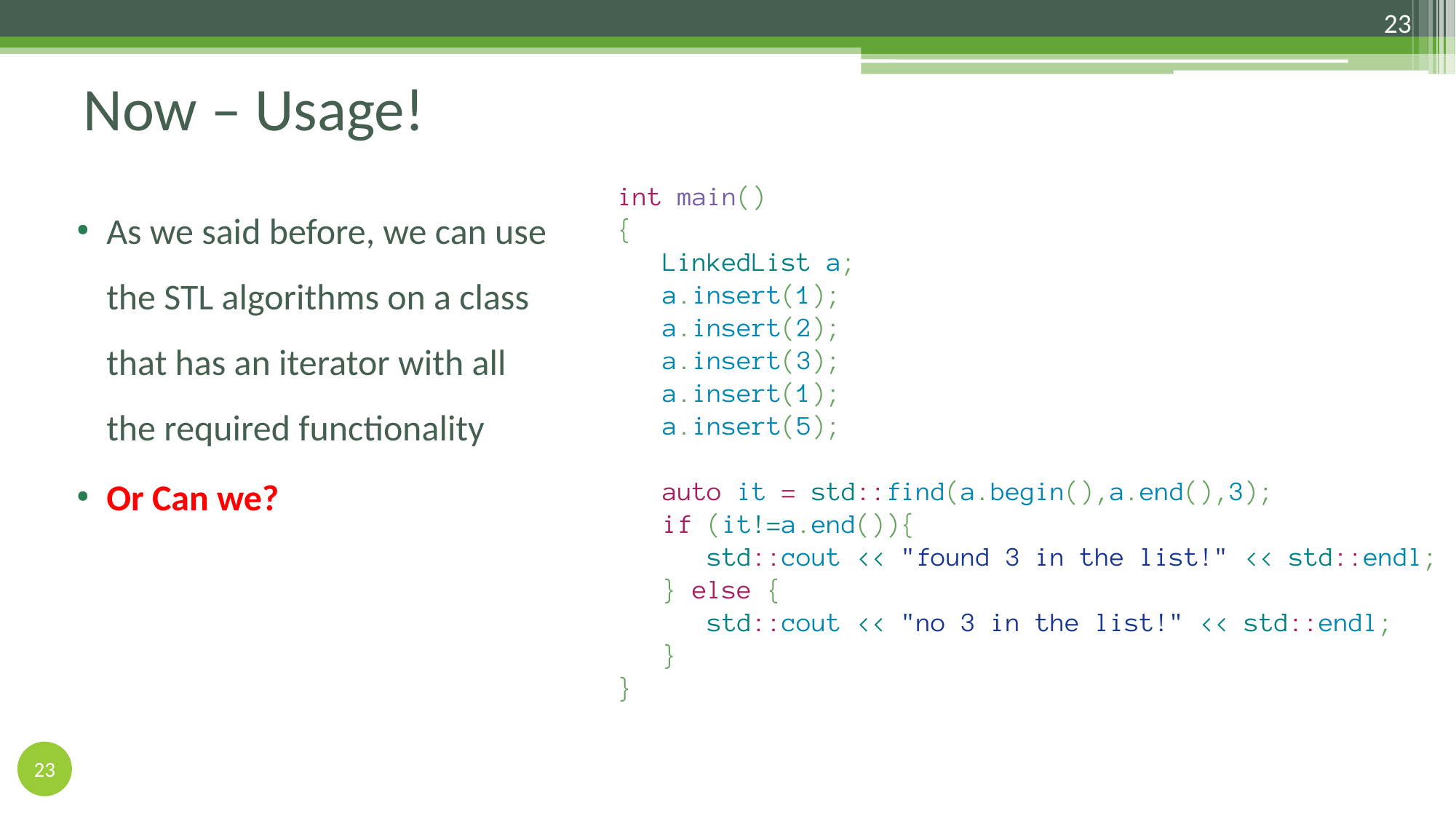

23
# Now – Usage!
int main()
{
   LinkedList a;
   a.insert(1);
   a.insert(2);
   a.insert(3);
   a.insert(1);
   a.insert(5);
   auto it = std::find(a.begin(),a.end(),3);
   if (it!=a.end()){
      std::cout << "found 3 in the list!" << std::endl;
   } else {
      std::cout << "no 3 in the list!" << std::endl;
   }
}
As we said before, we can use the STL algorithms on a class that has an iterator with all the required functionality
Or Can we?